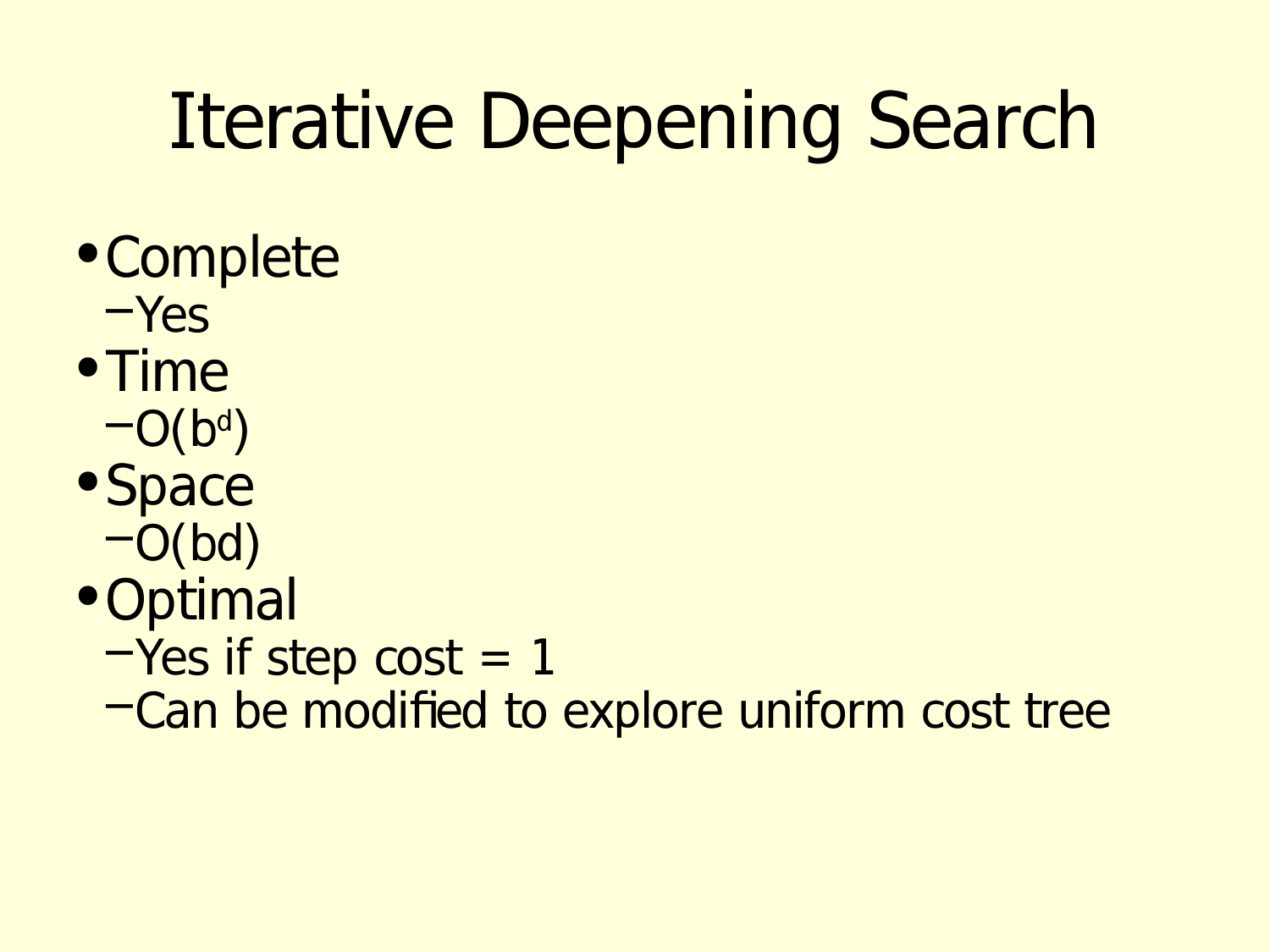

Iterative Deepening Search
Complete
Yes
Time
O(bd)
Space
O(bd)
Optimal
Yes if step cost = 1
Can be modified to explore uniform cost tree